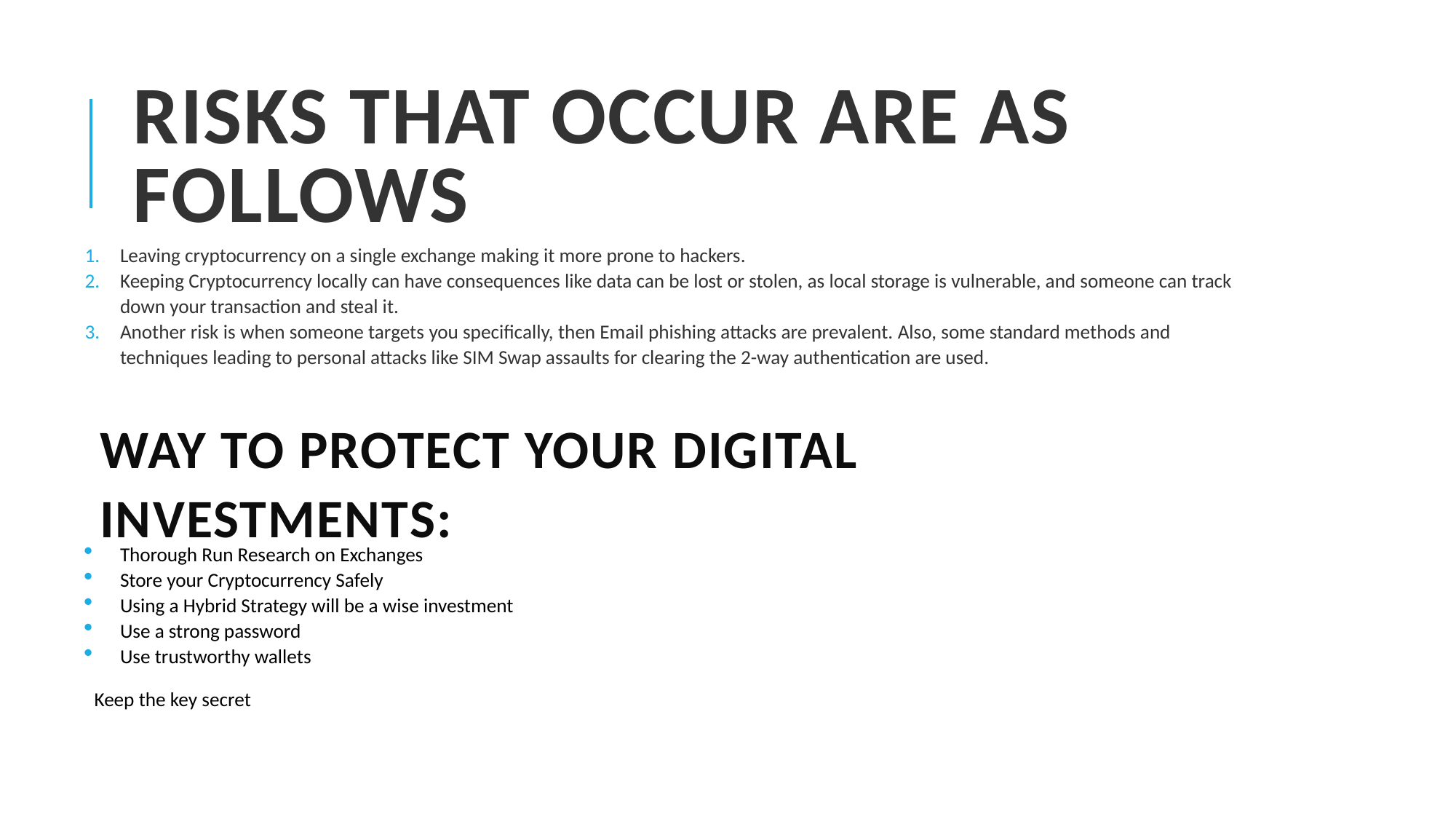

# Risks that occur are as follows
Leaving cryptocurrency on a single exchange making it more prone to hackers.
Keeping Cryptocurrency locally can have consequences like data can be lost or stolen, as local storage is vulnerable, and someone can track down your transaction and steal it.
Another risk is when someone targets you specifically, then Email phishing attacks are prevalent. Also, some standard methods and techniques leading to personal attacks like SIM Swap assaults for clearing the 2-way authentication are used.

Thorough Run Research on Exchanges
Store your Cryptocurrency Safely
Using a Hybrid Strategy will be a wise investment
Use a strong password
Use trustworthy wallets
Keep the key secret
way to Protect your Digital Investments: